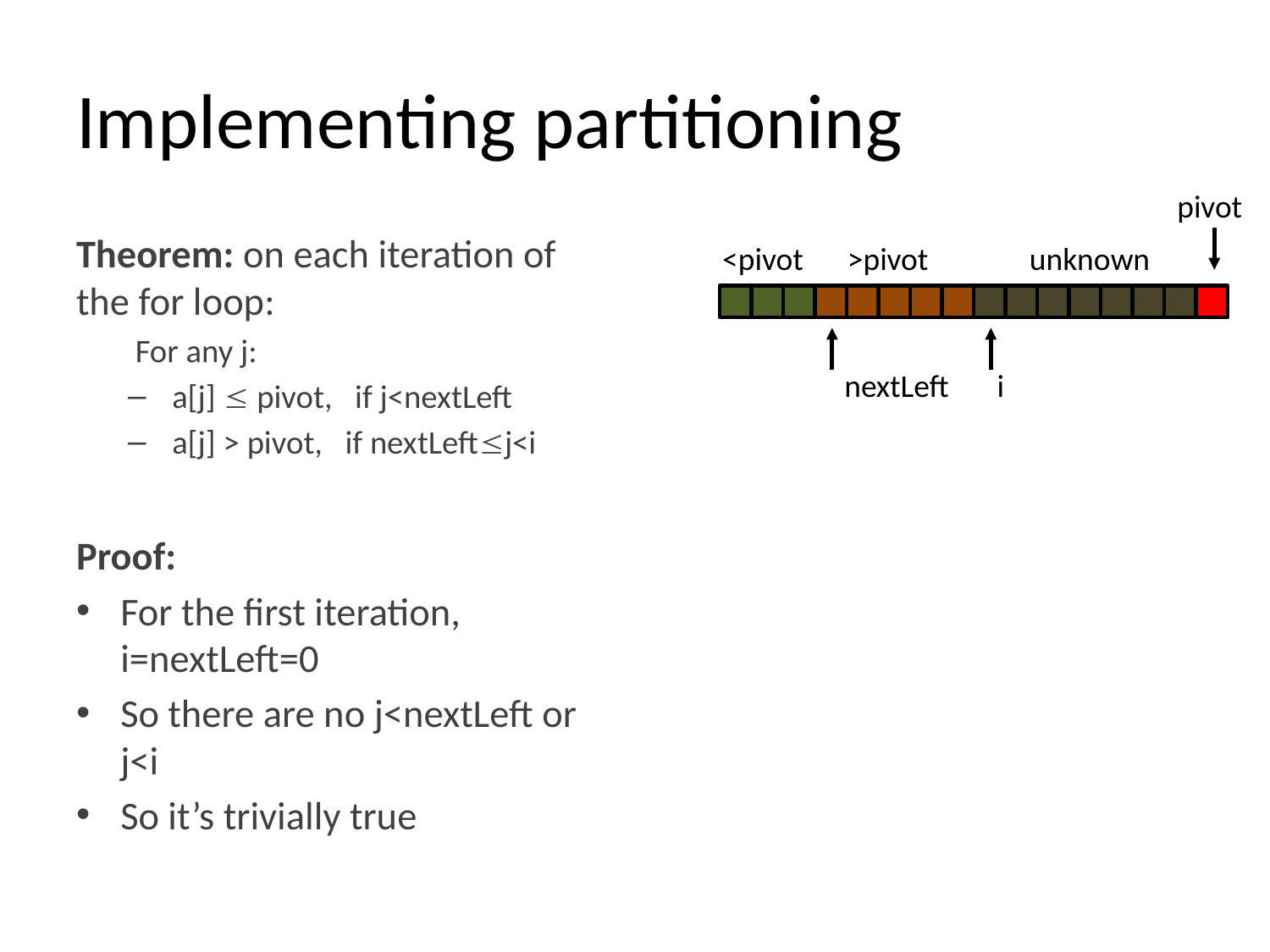

# Implementing partitioning
pivot
Theorem: on each iteration of the for loop:
For any j:
a[j] ≤ pivot,   if j<nextLeft
a[j] > pivot,   if nextLeft≤j<i

Proof:
For the first iteration, i=nextLeft=0
So there are no j<nextLeft or j<i
So it’s trivially true
<pivot
>pivot
unknown

nextLeft
i